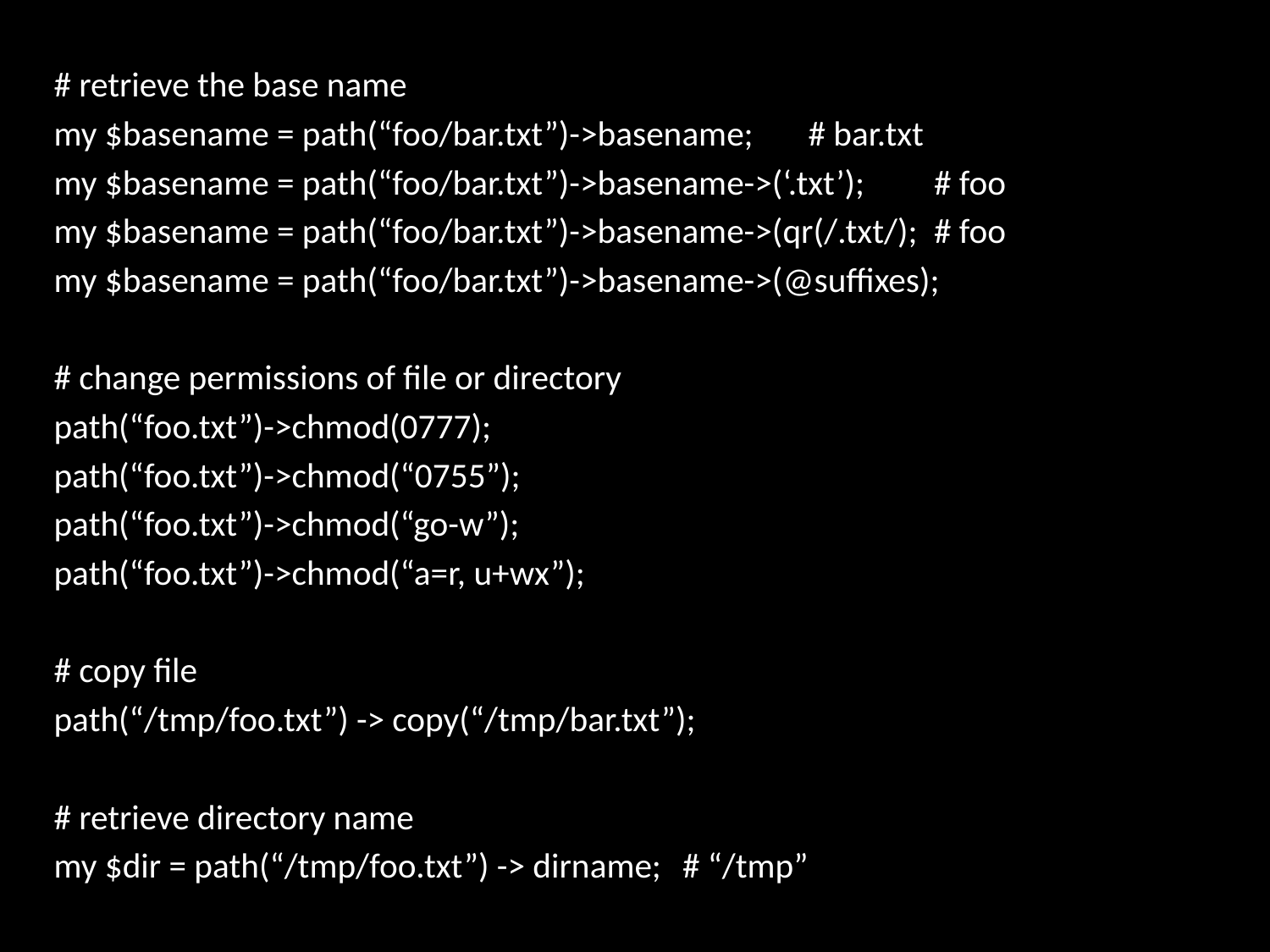

# retrieve the base name
my $basename = path(“foo/bar.txt”)->basename;			# bar.txt
my $basename = path(“foo/bar.txt”)->basename->(‘.txt’);		# foo
my $basename = path(“foo/bar.txt”)->basename->(qr(/.txt/);		# foo
my $basename = path(“foo/bar.txt”)->basename->(@suffixes);

# change permissions of file or directory
path(“foo.txt”)->chmod(0777);
path(“foo.txt”)->chmod(“0755”);
path(“foo.txt”)->chmod(“go-w”);
path(“foo.txt”)->chmod(“a=r, u+wx”);

# copy file
path(“/tmp/foo.txt”) -> copy(“/tmp/bar.txt”);

# retrieve directory name
my $dir = path(“/tmp/foo.txt”) -> dirname;	# “/tmp”